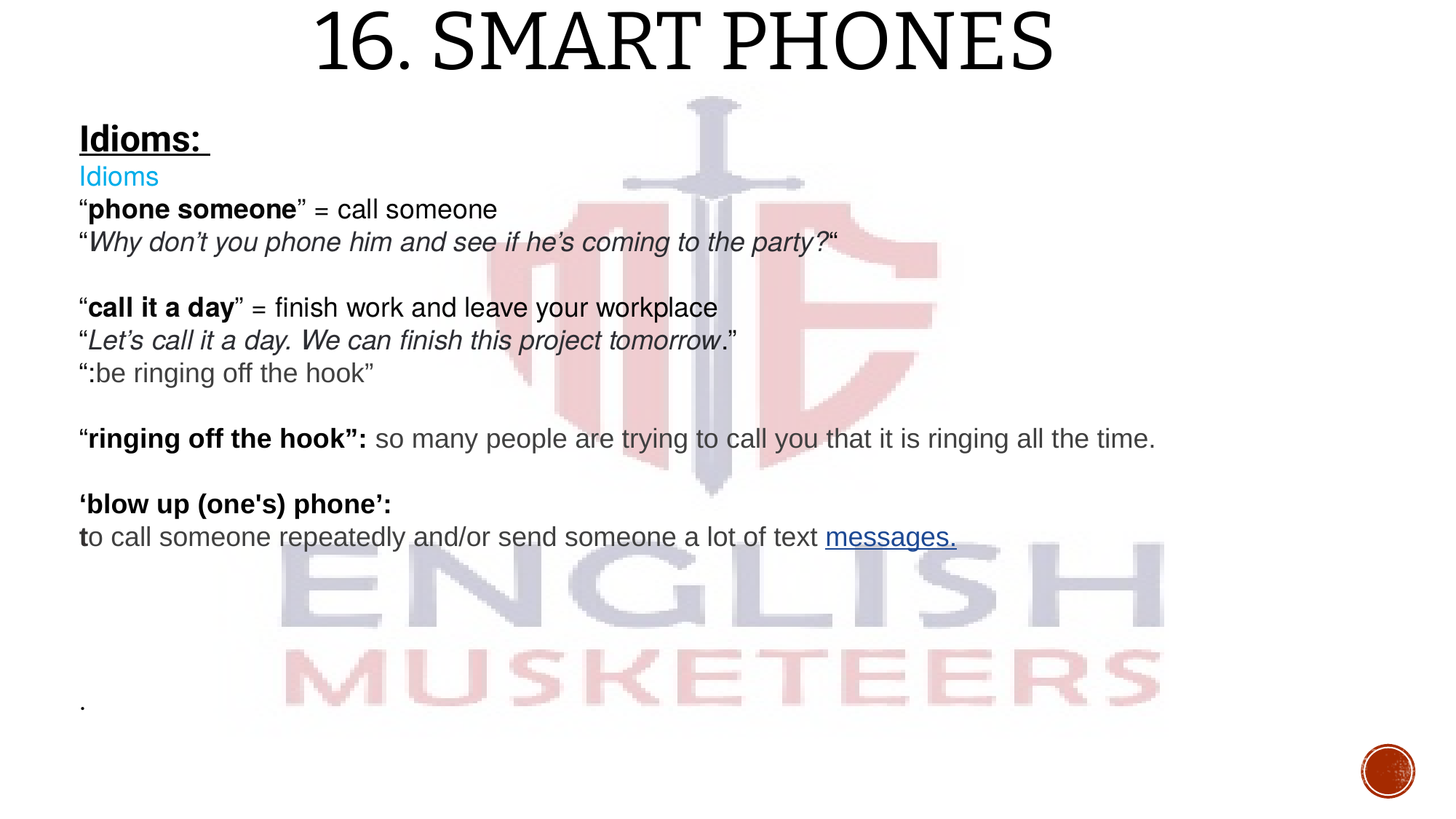

# 16. Smart Phones
Idioms:
Idioms
“phone someone” = call someone
“Why don’t you phone him and see if he’s coming to the party?“

“call it a day” = finish work and leave your workplace
“Let’s call it a day. We can finish this project tomorrow.”
“:be ringing off the hook”

“ringing off the hook”: so many people are trying to call you that it is ringing all the time.

‘blow up (one's) phone’:
to call someone repeatedly and/or send someone a lot of text messages.

.